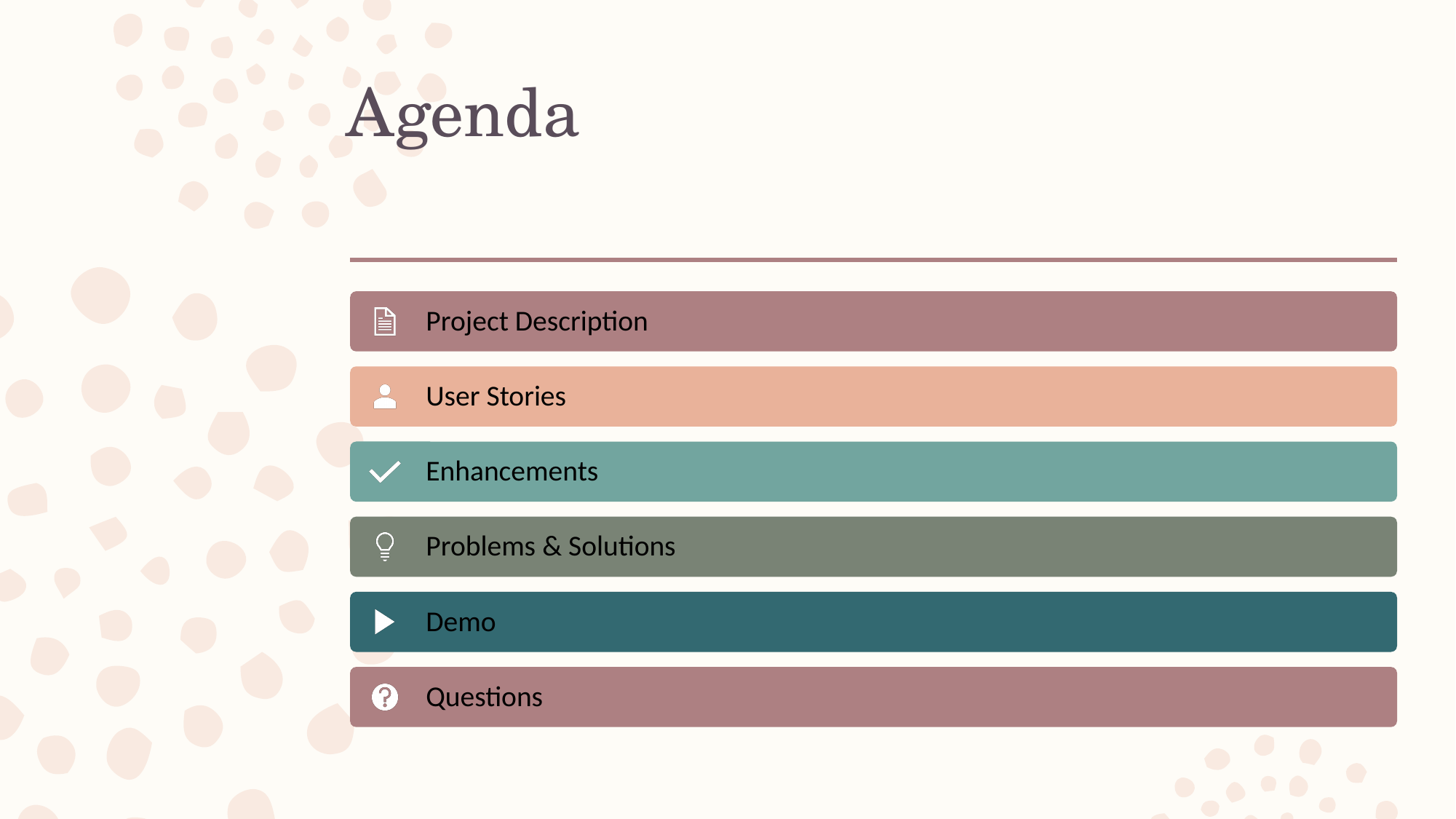

# Agenda
Project Description
User Stories
Enhancements
Problems & Solutions
Demo
Questions